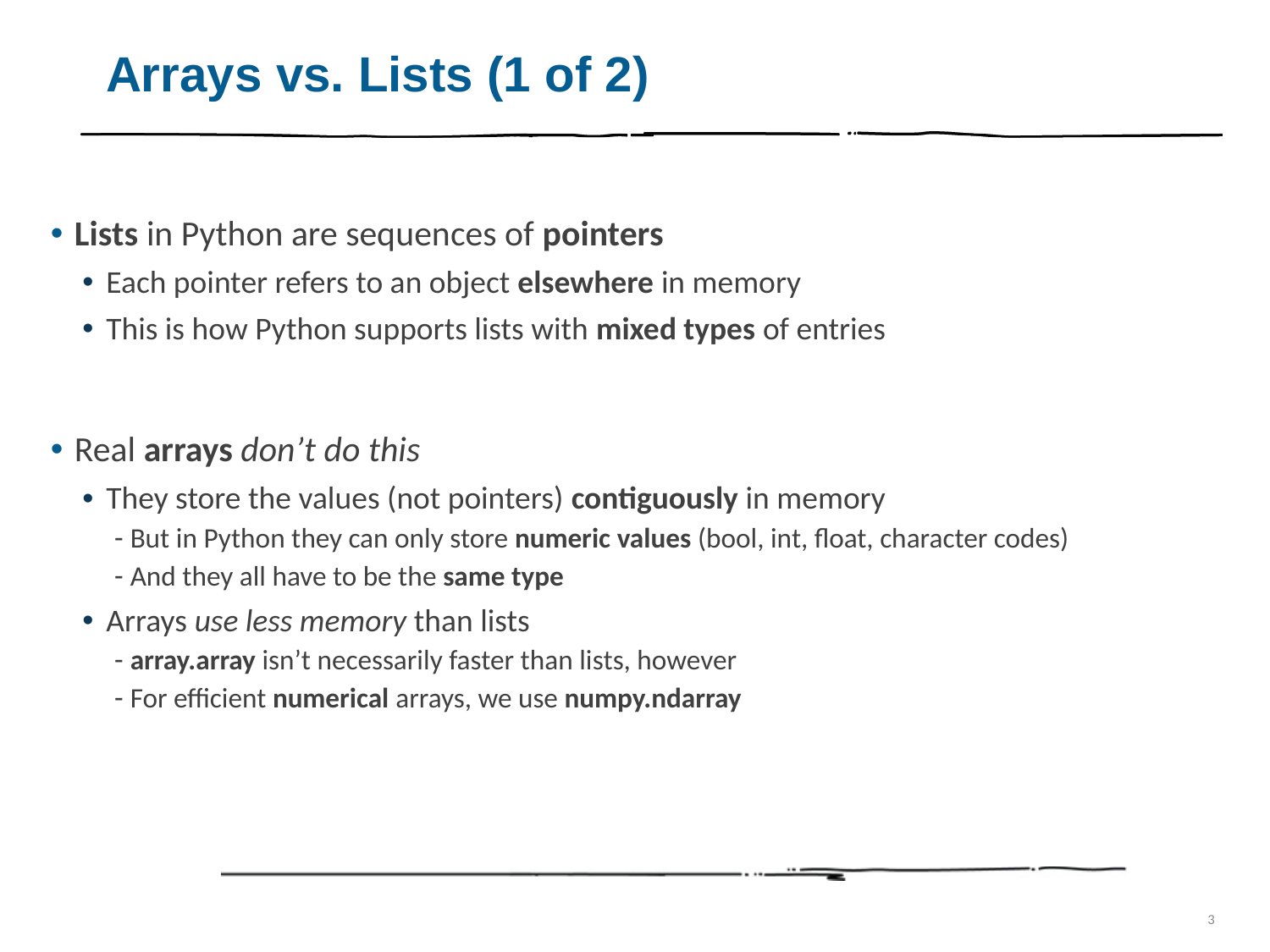

# Arrays vs. Lists (1 of 2)
Lists in Python are sequences of pointers
Each pointer refers to an object elsewhere in memory
This is how Python supports lists with mixed types of entries

Real arrays don’t do this
They store the values (not pointers) contiguously in memory
But in Python they can only store numeric values (bool, int, float, character codes)
And they all have to be the same type
Arrays use less memory than lists
array.array isn’t necessarily faster than lists, however
For efficient numerical arrays, we use numpy.ndarray